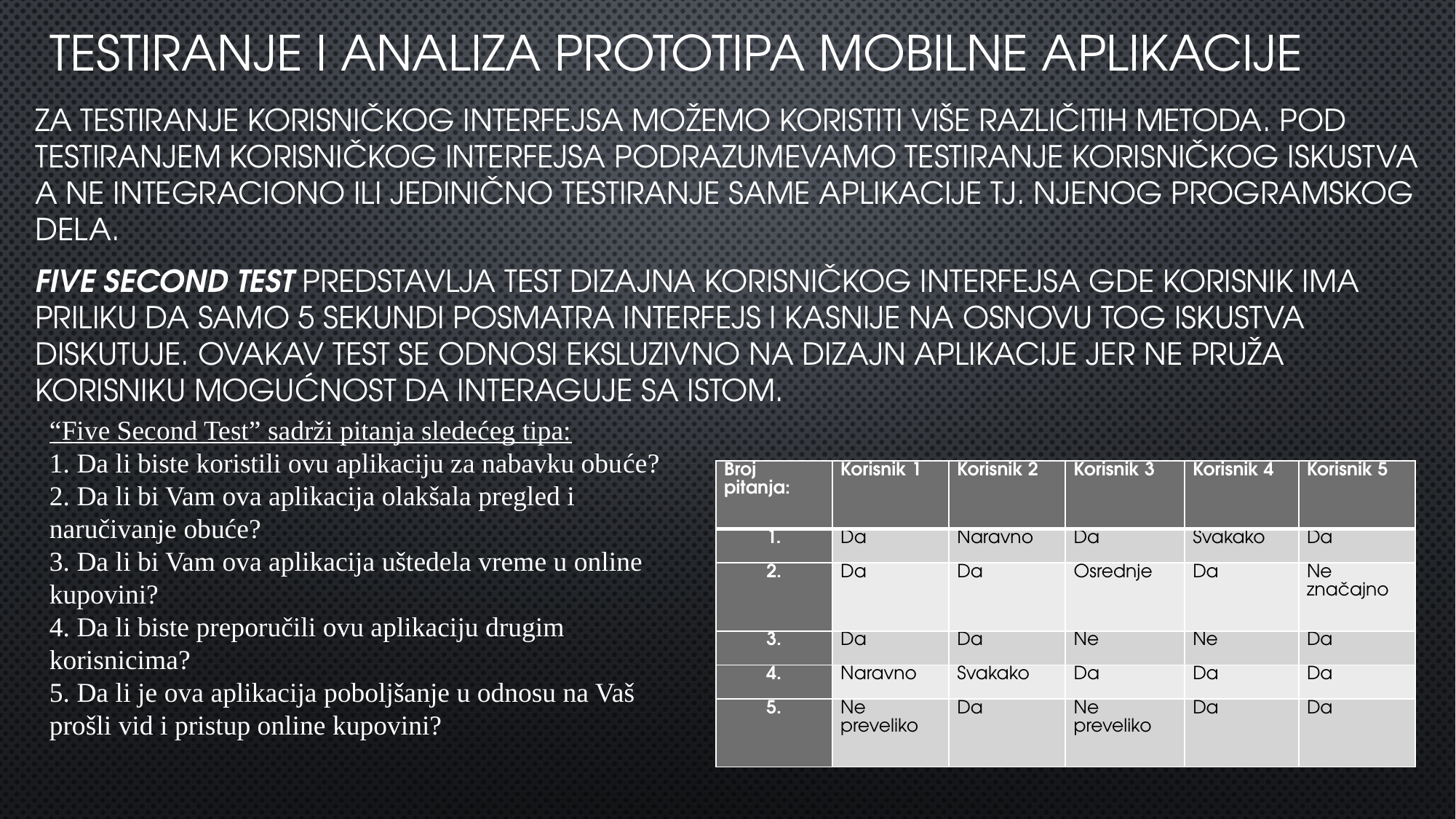

# TESTIRANJE I ANALIZA PROTOTIPA MOBILNE APLIKACIJE
Za testiranje korisničkog interfejsa možemo koristiti više različitih metoda. Pod testiranjem korisničkog interfejsa podrazumevamo testiranje korisničkog iskustva a ne integraciono ili jedinično testiranje same aplikacije tj. njenog programskog dela.
Five Second Test predstavlja test dizajna korisničkog interfejsa gde korisnik ima priliku da samo 5 sekundi posmatra interfejs i kasnije na osnovu tog iskustva diskutuje. Ovakav test se odnosi eksluzivno na dizajn aplikacije jer ne pruža korisniku mogućnost da interaguje sa istom.

“Five Second Test” sadrži pitanja sledećeg tipa:
1. Da li biste koristili ovu aplikaciju za nabavku obuće?
2. Da li bi Vam ova aplikacija olakšala pregled i naručivanje obuće?
3. Da li bi Vam ova aplikacija uštedela vreme u online kupovini?
4. Da li biste preporučili ovu aplikaciju drugim korisnicima?
5. Da li je ova aplikacija poboljšanje u odnosu na Vaš prošli vid i pristup online kupovini?

| Broj pitanja: | Korisnik 1 | Korisnik 2 | Korisnik 3 | Korisnik 4 | Korisnik 5 |
| --- | --- | --- | --- | --- | --- |
| 1. | Da | Naravno | Da | Svakako | Da |
| 2. | Da | Da | Osrednje | Da | Ne značajno |
| 3. | Da | Da | Ne | Ne | Da |
| 4. | Naravno | Svakako | Da | Da | Da |
| 5. | Ne preveliko | Da | Ne preveliko | Da | Da |